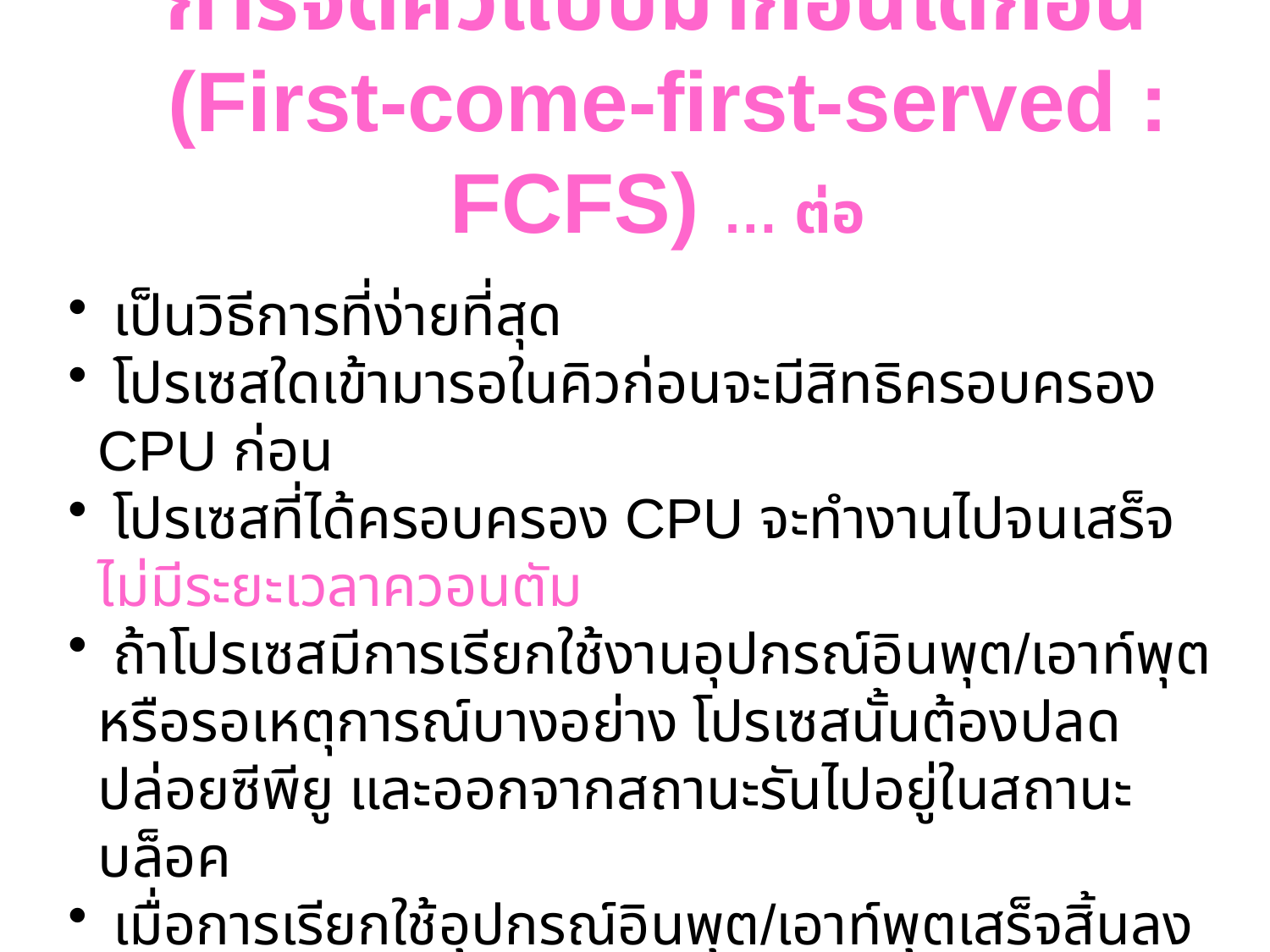

การจัดคิวแบบมาก่อนได้ก่อน
 (First-come-first-served : FCFS) … ต่อ

 เป็นวิธีการที่ง่ายที่สุด
 โปรเซสใดเข้ามารอในคิวก่อนจะมีสิทธิครอบครอง CPU ก่อน
 โปรเซสที่ได้ครอบครอง CPU จะทำงานไปจนเสร็จ ไม่มีระยะเวลาควอนตัม
 ถ้าโปรเซสมีการเรียกใช้งานอุปกรณ์อินพุต/เอาท์พุต หรือรอเหตุการณ์บางอย่าง โปรเซสนั้นต้องปลดปล่อยซีพียู และออกจากสถานะรันไปอยู่ในสถานะบล็อค
 เมื่อการเรียกใช้อุปกรณ์อินพุต/เอาท์พุตเสร็จสิ้นลง หรือเกิดเหตุการณ์ที่กำลังรออยู่ โปรเซสนั้นจะกลับไปอยู่ต่อท้ายคิวของสถานะพร้อม